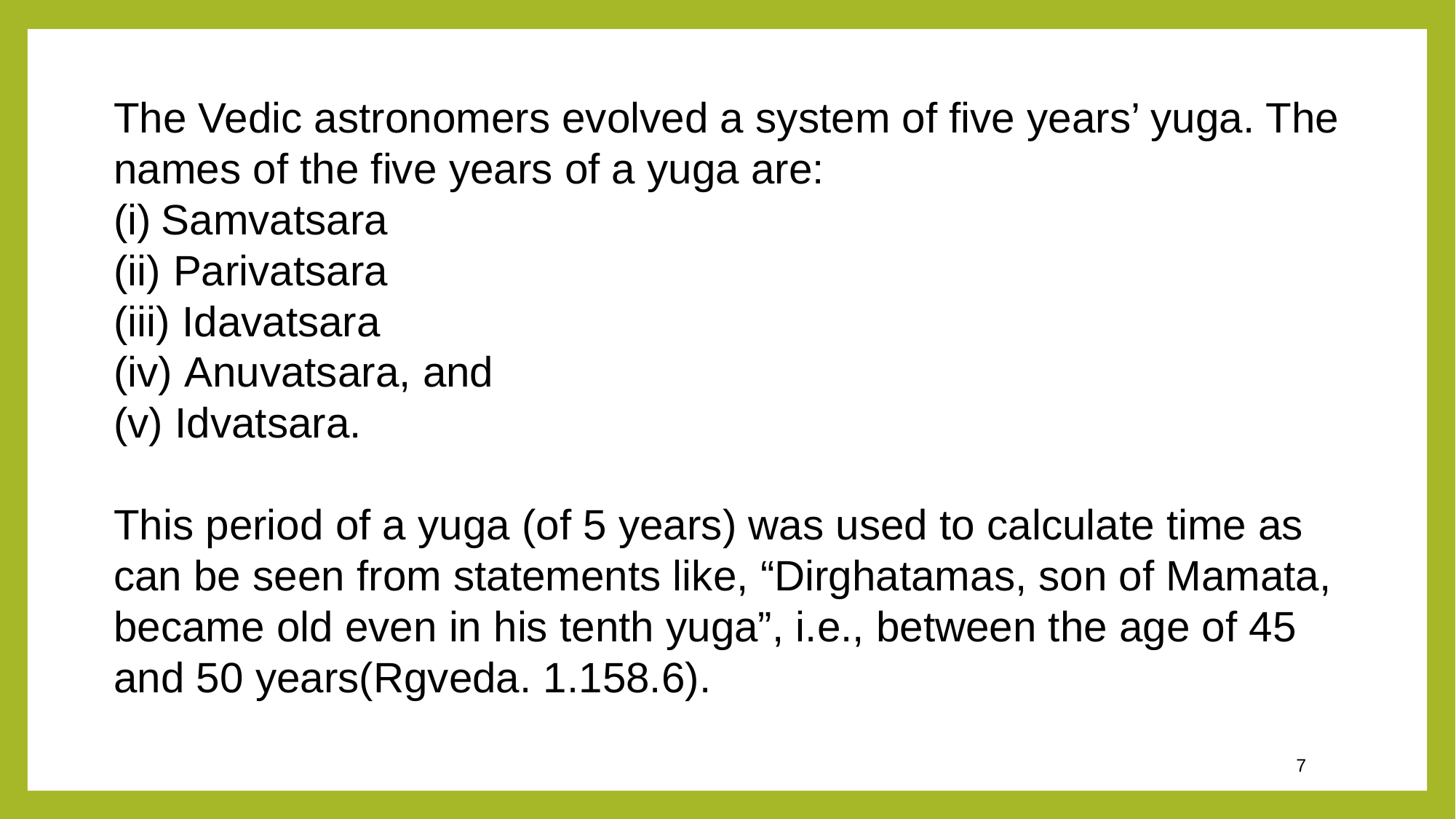

The Vedic astronomers evolved a system of five years’ yuga. The names of the five years of a yuga are:
Samvatsara
 Parivatsara
 Idavatsara
 Anuvatsara, and
 Idvatsara.

This period of a yuga (of 5 years) was used to calculate time as can be seen from statements like, “Dirghatamas, son of Mamata, became old even in his tenth yuga”, i.e., between the age of 45 and 50 years(Rgveda. 1.158.6).
7